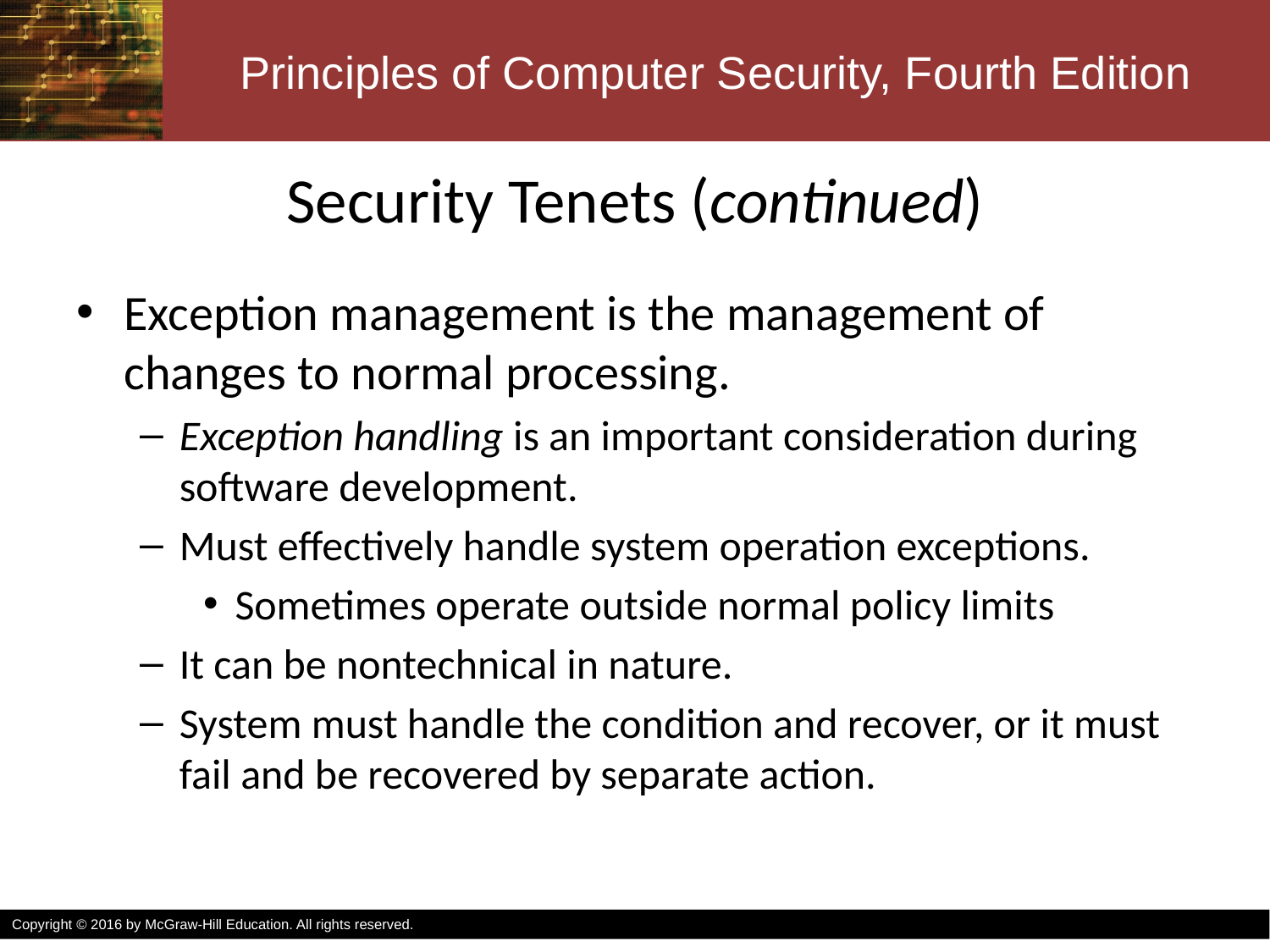

# Security Tenets (continued)
Exception management is the management of changes to normal processing.
Exception handling is an important consideration during software development.
Must effectively handle system operation exceptions.
Sometimes operate outside normal policy limits
It can be nontechnical in nature.
System must handle the condition and recover, or it must fail and be recovered by separate action.